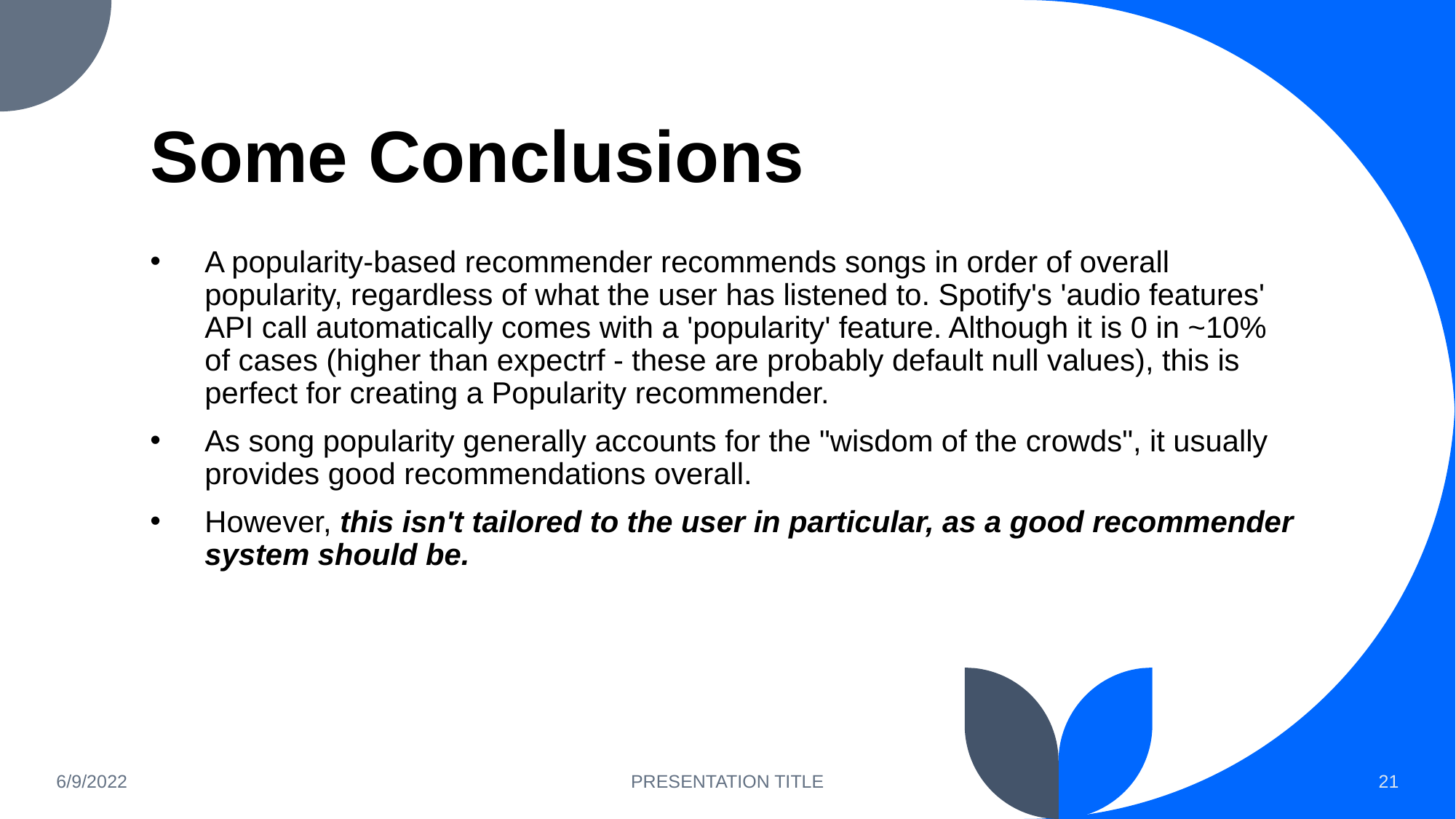

# Some Conclusions
A popularity-based recommender recommends songs in order of overall popularity, regardless of what the user has listened to. Spotify's 'audio features' API call automatically comes with a 'popularity' feature. Although it is 0 in ~10% of cases (higher than expectrf - these are probably default null values), this is perfect for creating a Popularity recommender.
As song popularity generally accounts for the "wisdom of the crowds", it usually provides good recommendations overall.
However, this isn't tailored to the user in particular, as a good recommender system should be.

6/9/2022
PRESENTATION TITLE
21